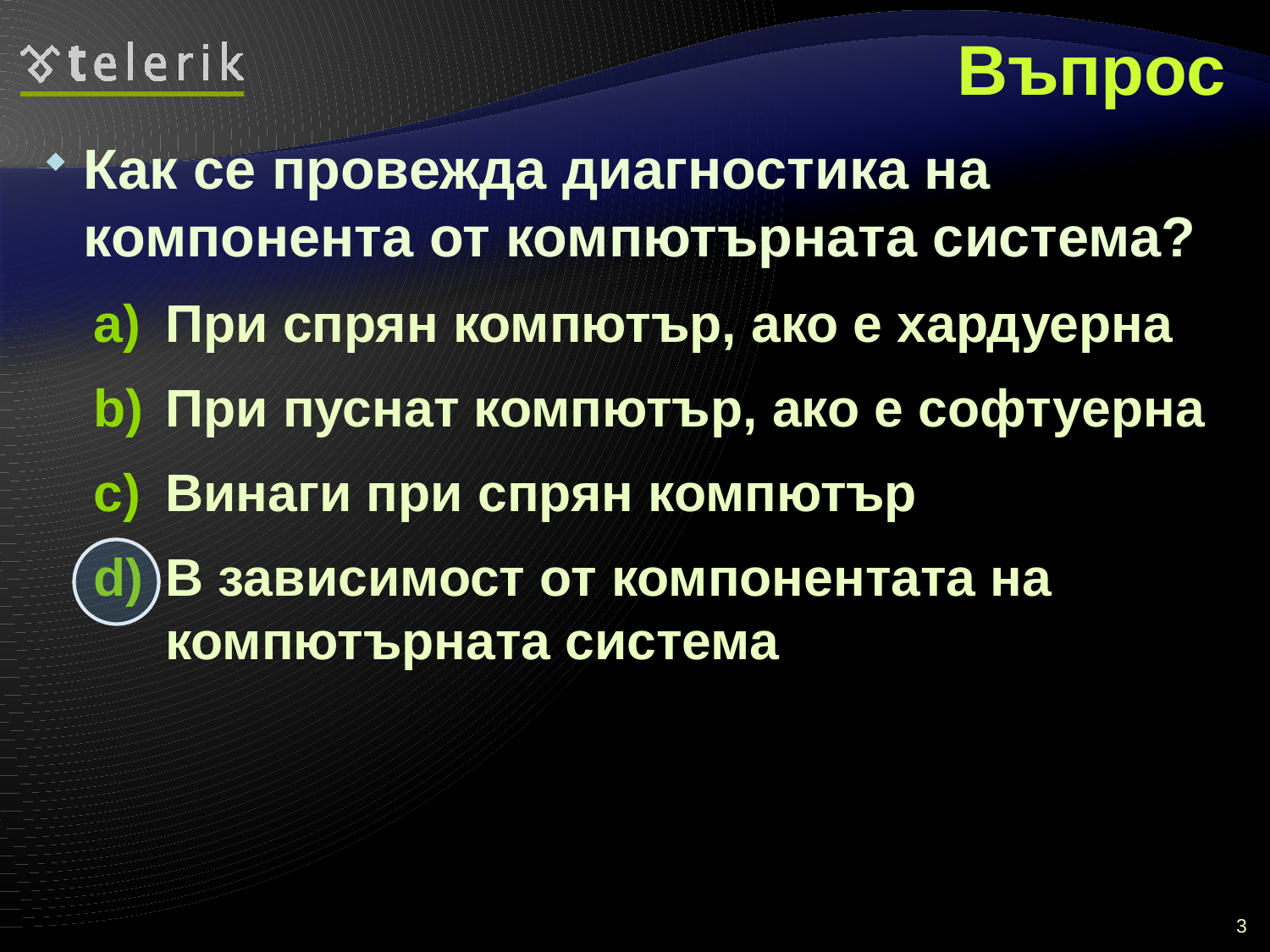

# Въпрос
Как се провежда диагностика на компонента от компютърната система?
При спрян компютър, ако е хардуерна
При пуснат компютър, ако е софтуерна
Винаги при спрян компютър
В зависимост от компонентата на компютърната система

3